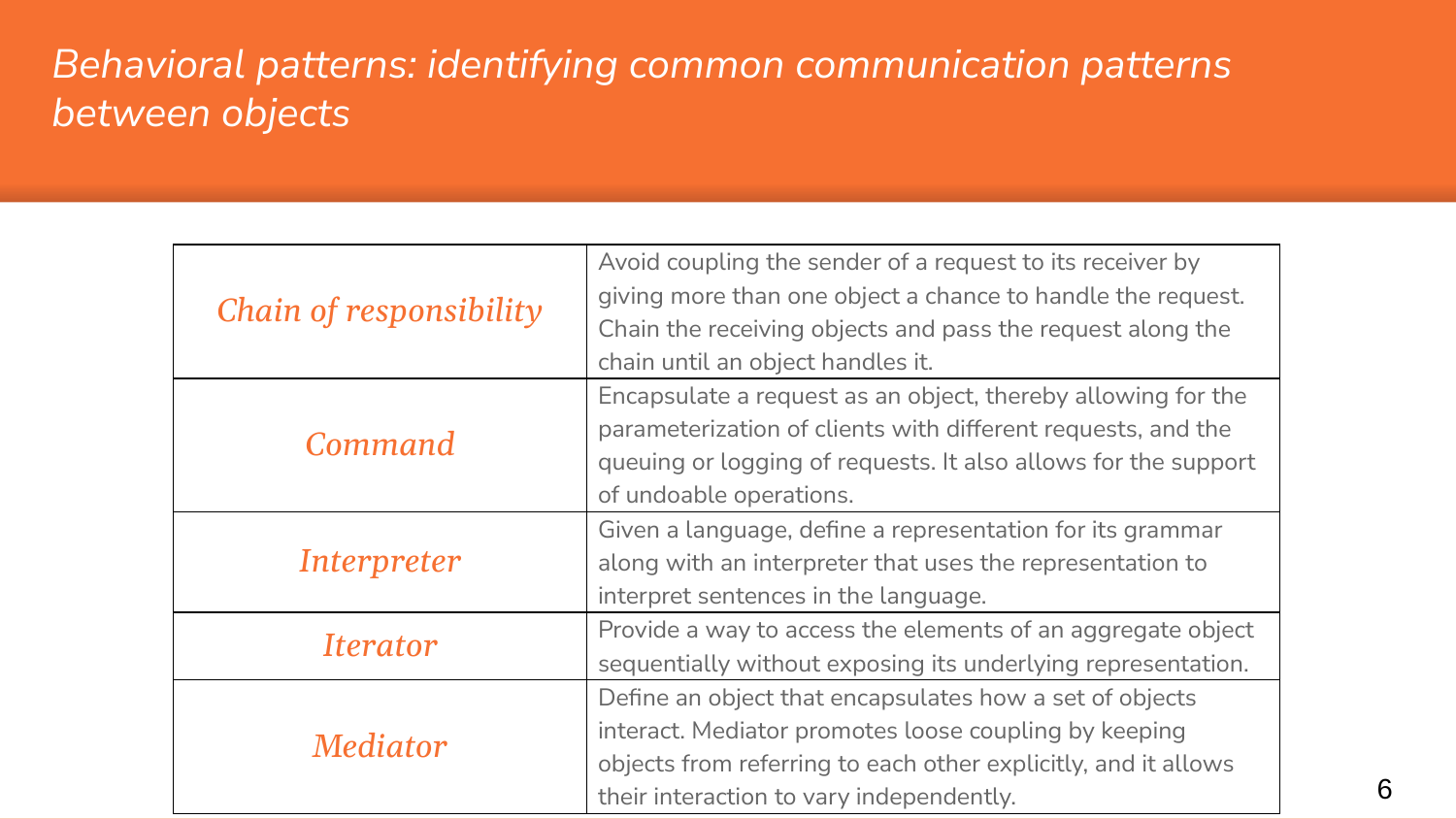

Behavioral patterns: identifying common communication patterns between objects
| Chain of responsibility | Avoid coupling the sender of a request to its receiver by giving more than one object a chance to handle the request. Chain the receiving objects and pass the request along the chain until an object handles it. |
| --- | --- |
| Command | Encapsulate a request as an object, thereby allowing for the parameterization of clients with different requests, and the queuing or logging of requests. It also allows for the support of undoable operations. |
| Interpreter | Given a language, define a representation for its grammar along with an interpreter that uses the representation to interpret sentences in the language. |
| Iterator | Provide a way to access the elements of an aggregate object sequentially without exposing its underlying representation. |
| Mediator | Define an object that encapsulates how a set of objects interact. Mediator promotes loose coupling by keeping objects from referring to each other explicitly, and it allows their interaction to vary independently. |
6